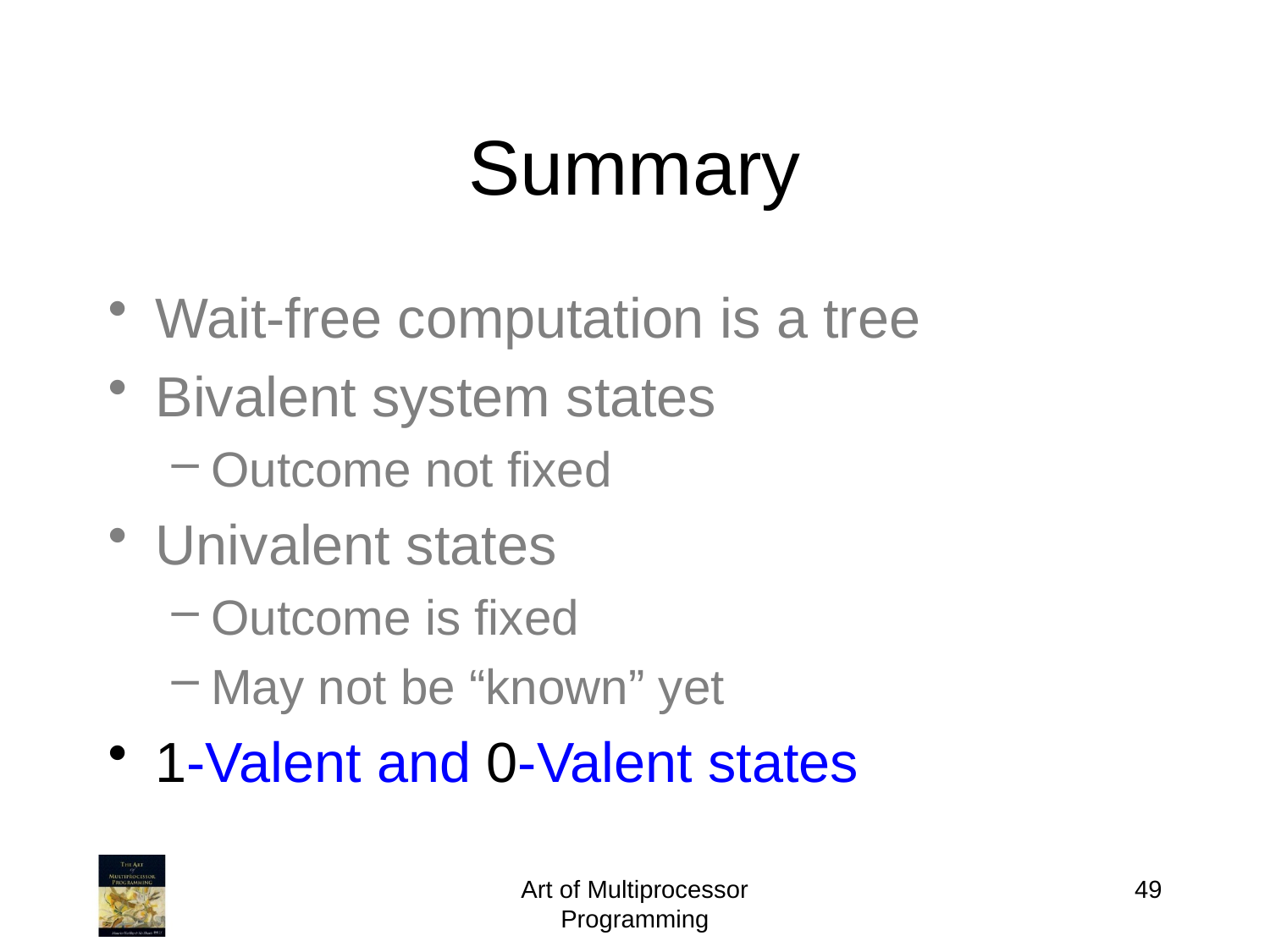

Summary
Wait-free computation is a tree
Bivalent system states
Outcome not fixed
Univalent states
Outcome is fixed
May not be “known” yet
1-Valent and 0-Valent states
Art of Multiprocessor Programming
49